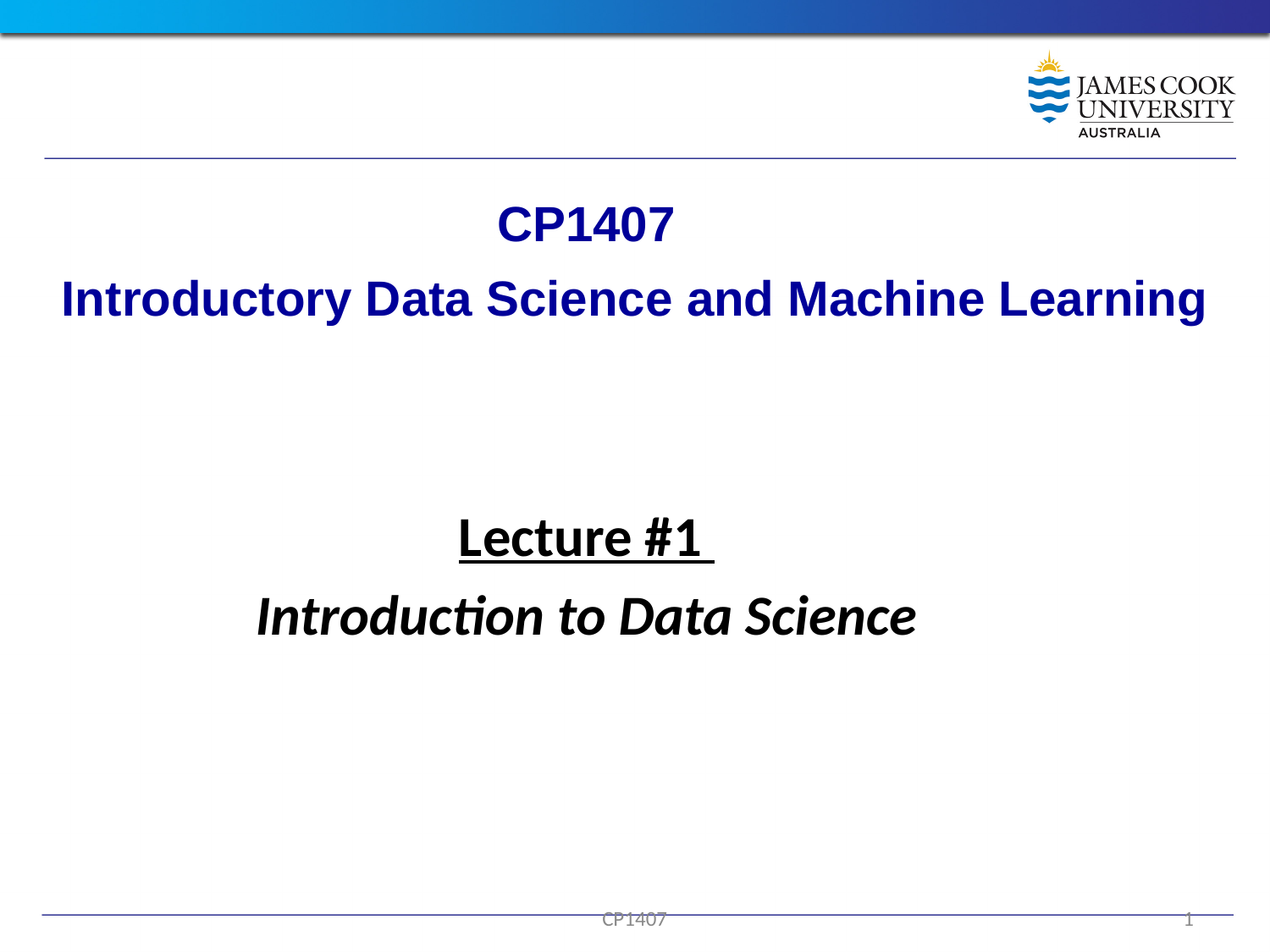

CP1407
# Introductory Data Science and Machine Learning
Lecture #1
Introduction to Data Science

CP1407
1